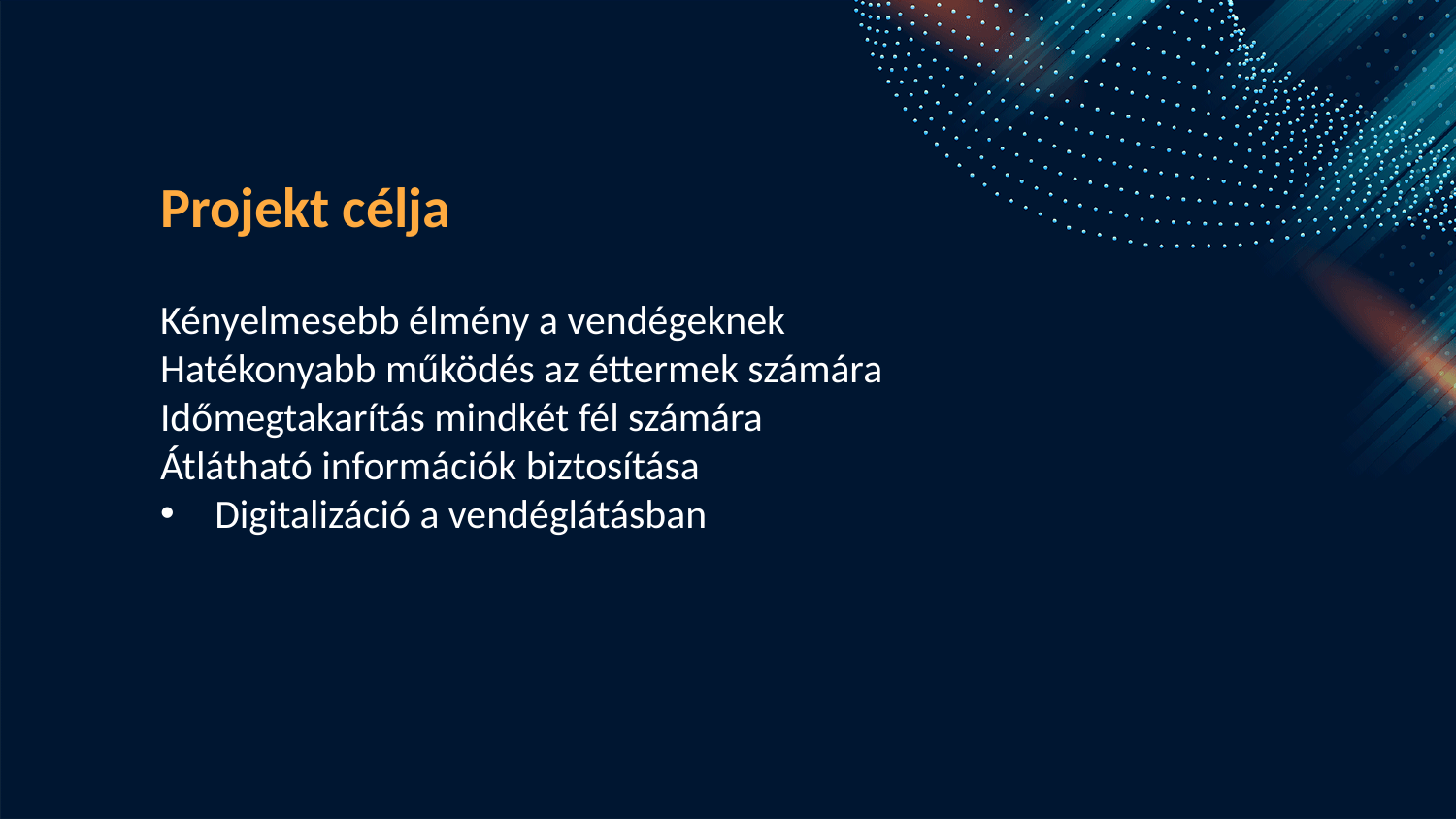

Projekt célja
Kényelmesebb élmény a vendégeknek
Hatékonyabb működés az éttermek számára
Időmegtakarítás mindkét fél számára
Átlátható információk biztosítása
Digitalizáció a vendéglátásban